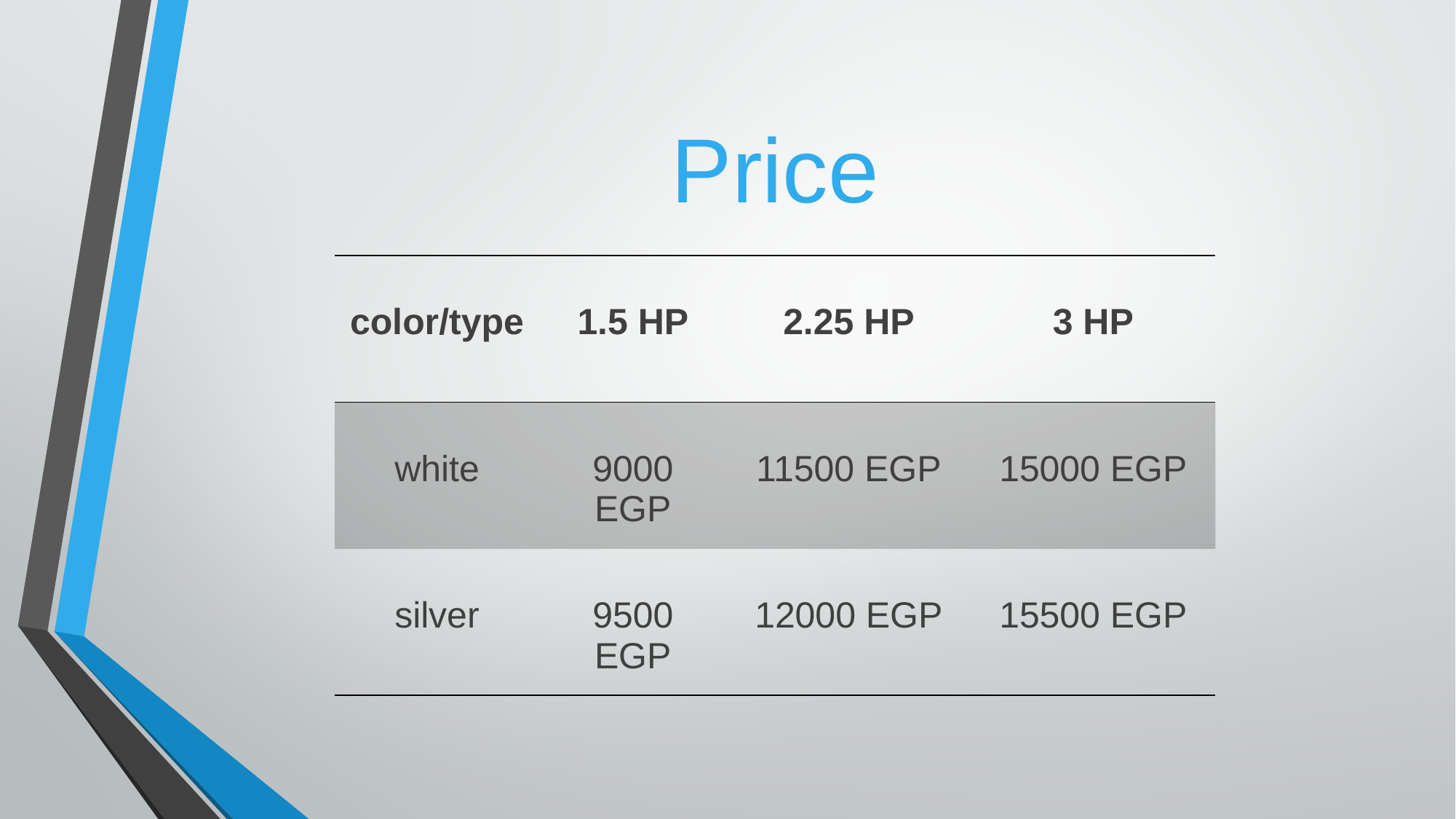

# Price
| color/type | 1.5 HP | 2.25 HP | 3 HP |
| --- | --- | --- | --- |
| white | 9000 EGP | 11500 EGP | 15000 EGP |
| silver | 9500 EGP | 12000 EGP | 15500 EGP |